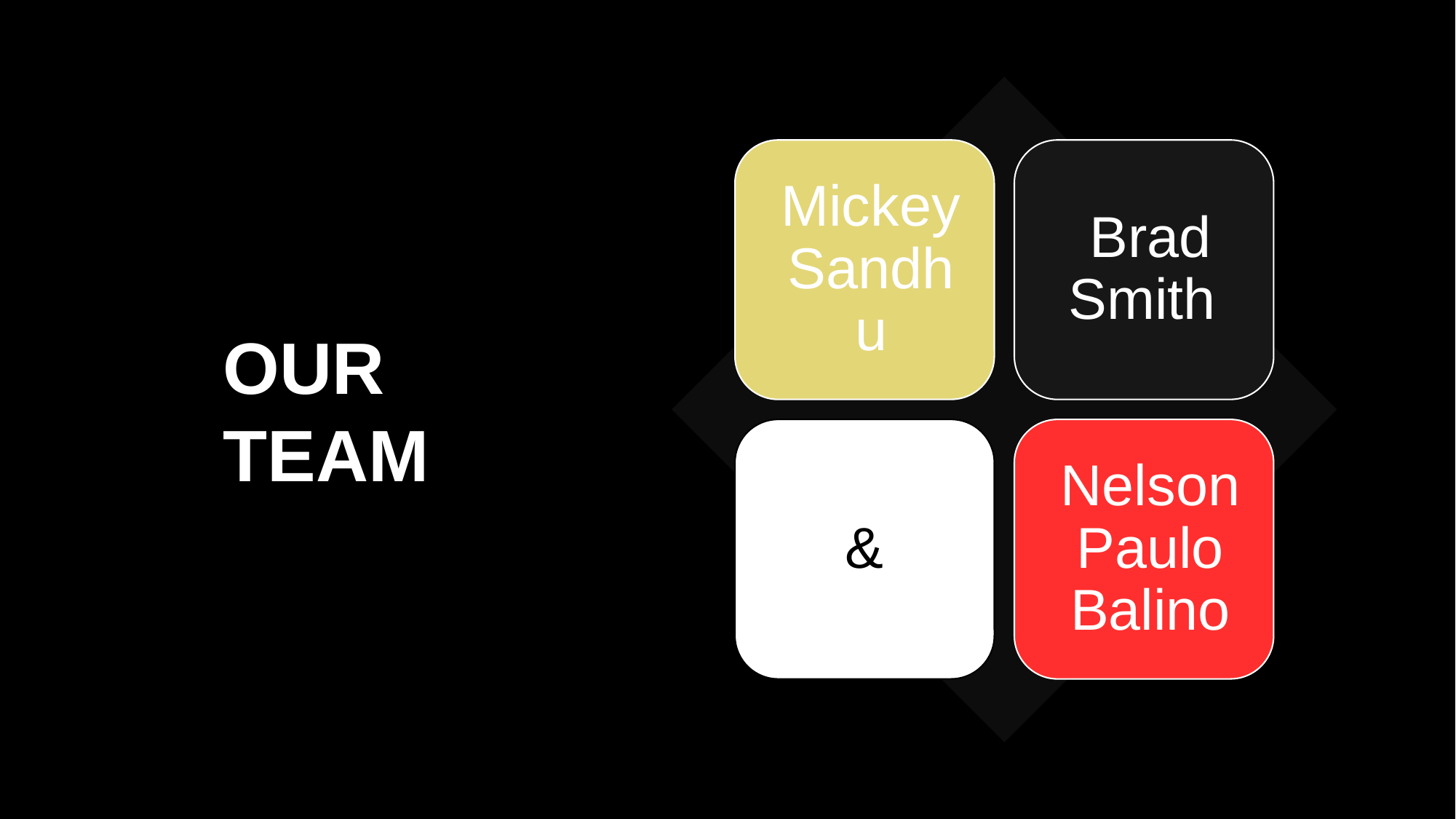

Mickey Sandhu
Brad Smith
&
Nelson Paulo Balino
OUR
TEAM